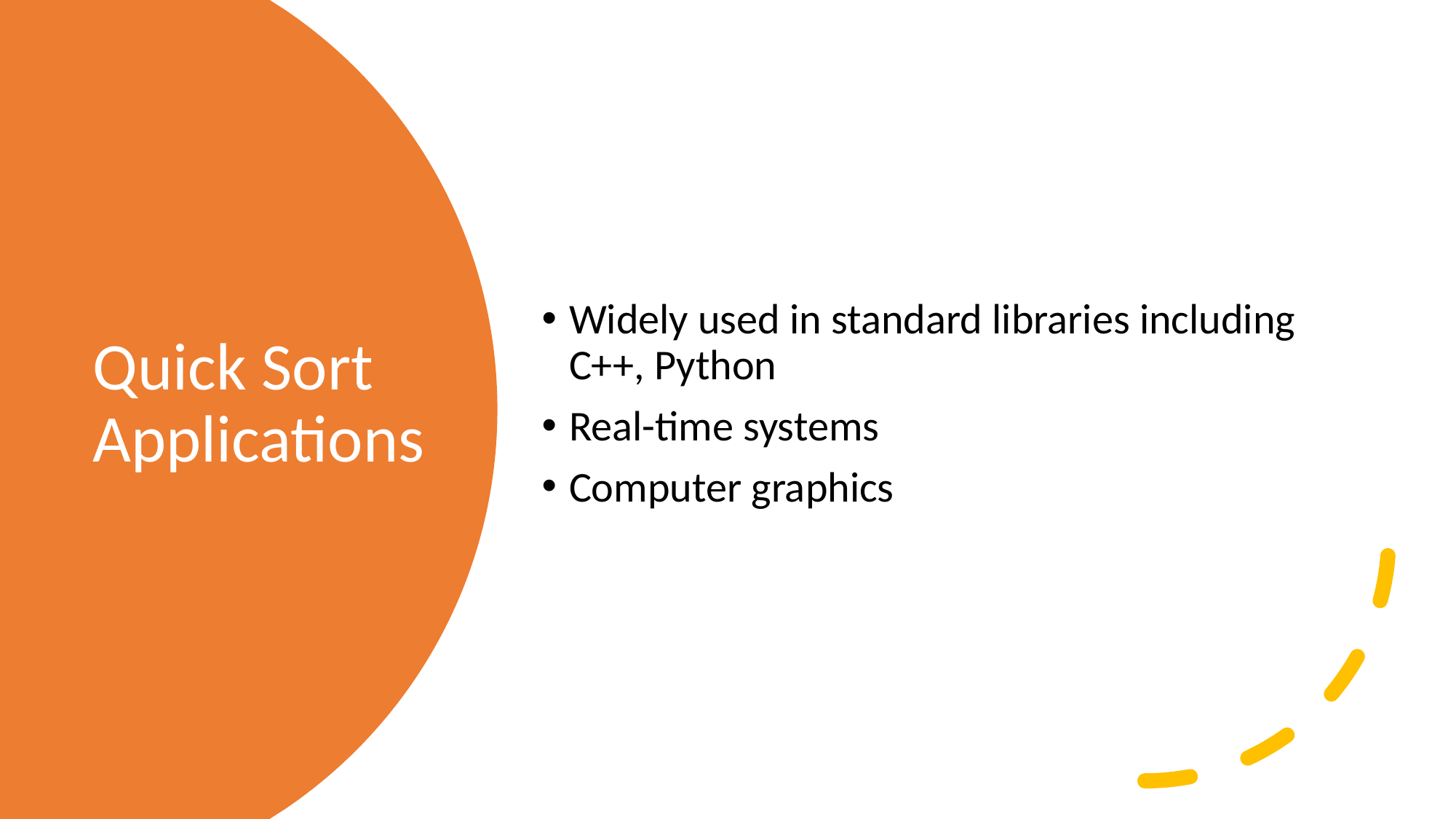

Widely used in standard libraries including C++, Python
Real-time systems
Computer graphics
# Quick Sort Applications

36